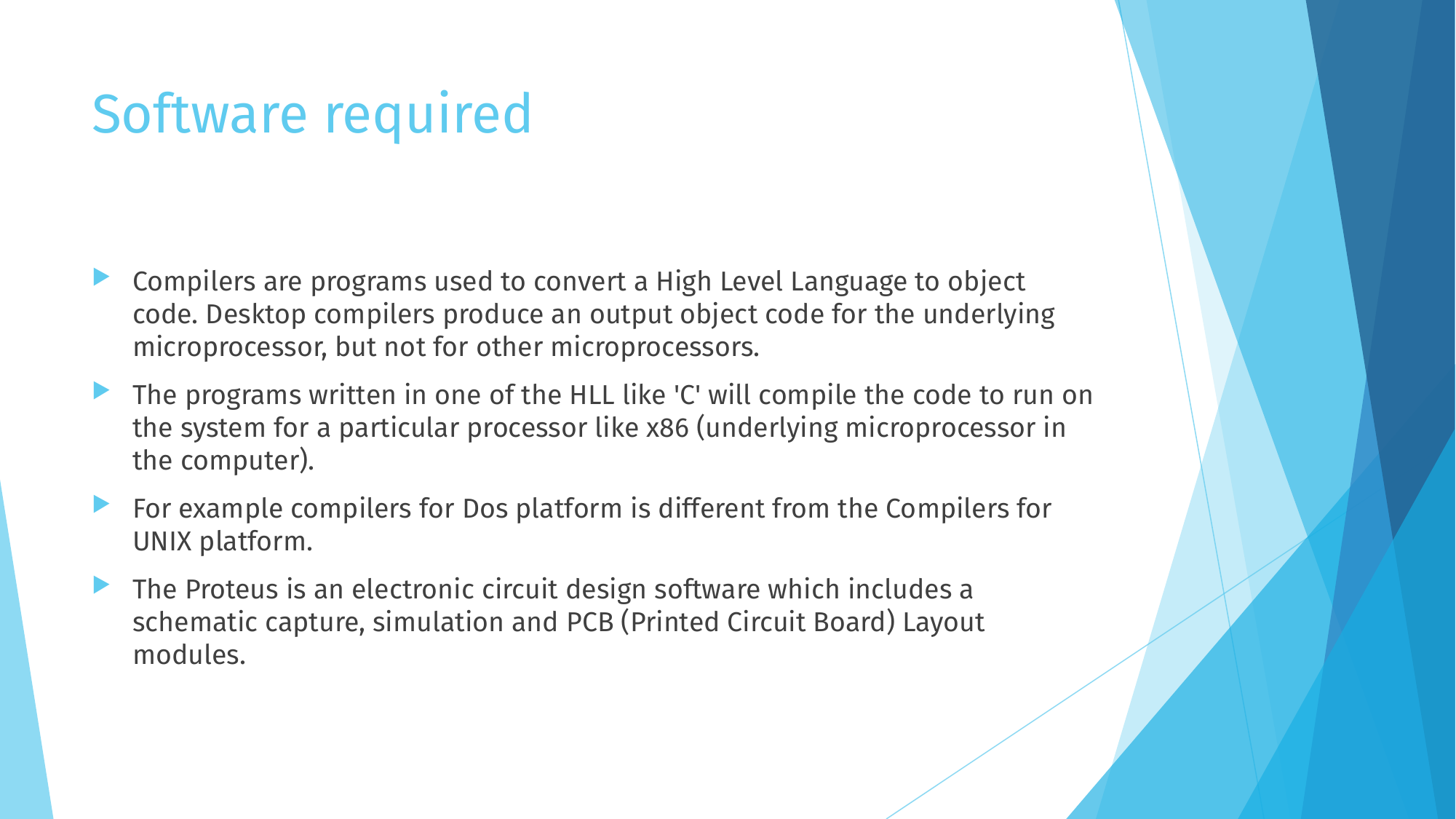

# Software required
Compilers are programs used to convert a High Level Language to object code. Desktop compilers produce an output object code for the underlying microprocessor, but not for other microprocessors.
The programs written in one of the HLL like 'C' will compile the code to run on the system for a particular processor like x86 (underlying microprocessor in the computer).
For example compilers for Dos platform is different from the Compilers for UNIX platform.
The Proteus is an electronic circuit design software which includes a schematic capture, simulation and PCB (Printed Circuit Board) Layout modules.